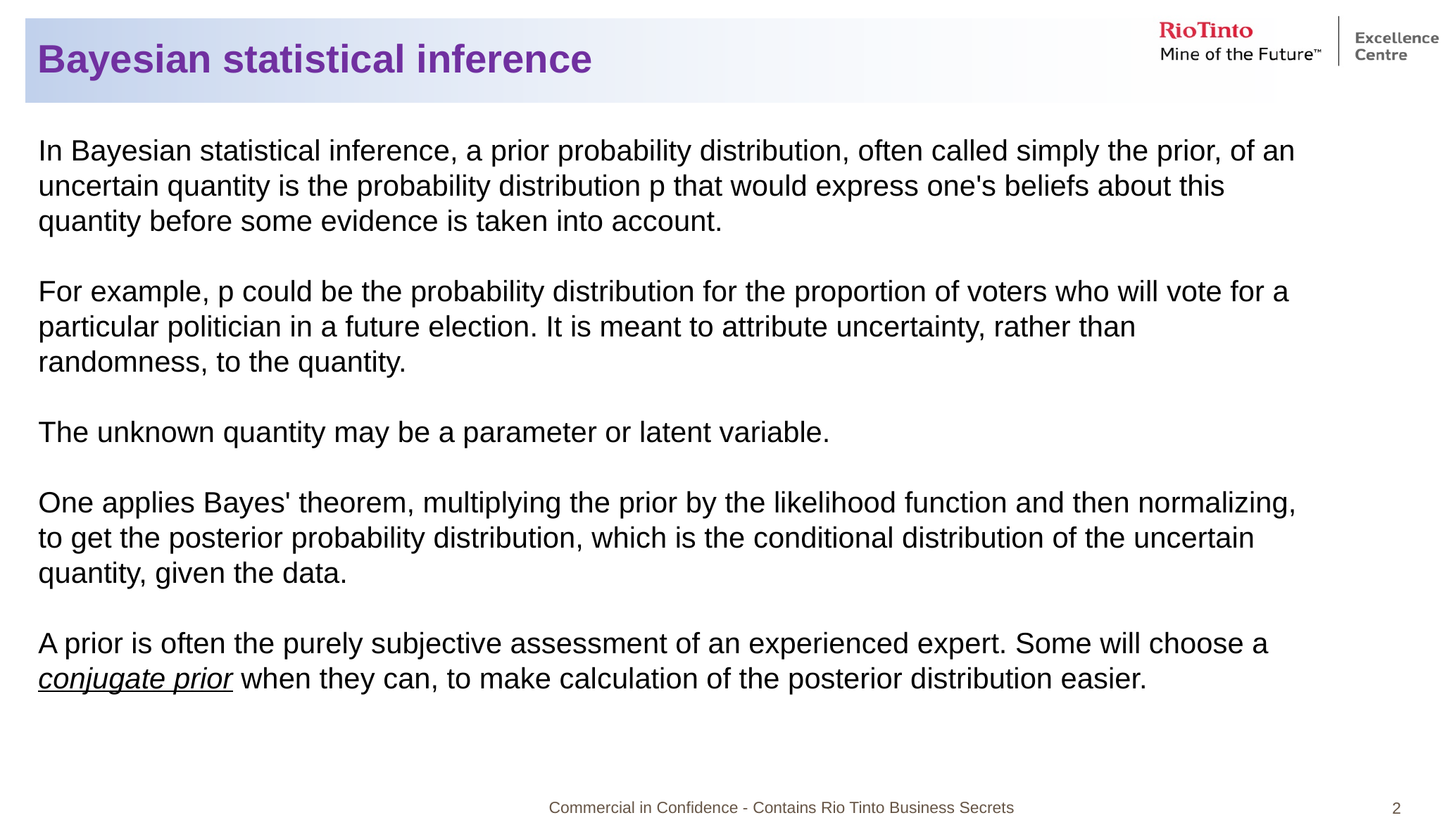

# Bayesian statistical inference
In Bayesian statistical inference, a prior probability distribution, often called simply the prior, of an uncertain quantity is the probability distribution p that would express one's beliefs about this quantity before some evidence is taken into account.

For example, p could be the probability distribution for the proportion of voters who will vote for a particular politician in a future election. It is meant to attribute uncertainty, rather than randomness, to the quantity.

The unknown quantity may be a parameter or latent variable.

One applies Bayes' theorem, multiplying the prior by the likelihood function and then normalizing, to get the posterior probability distribution, which is the conditional distribution of the uncertain quantity, given the data.

A prior is often the purely subjective assessment of an experienced expert. Some will choose a conjugate prior when they can, to make calculation of the posterior distribution easier.

Commercial in Confidence - Contains Rio Tinto Business Secrets
2